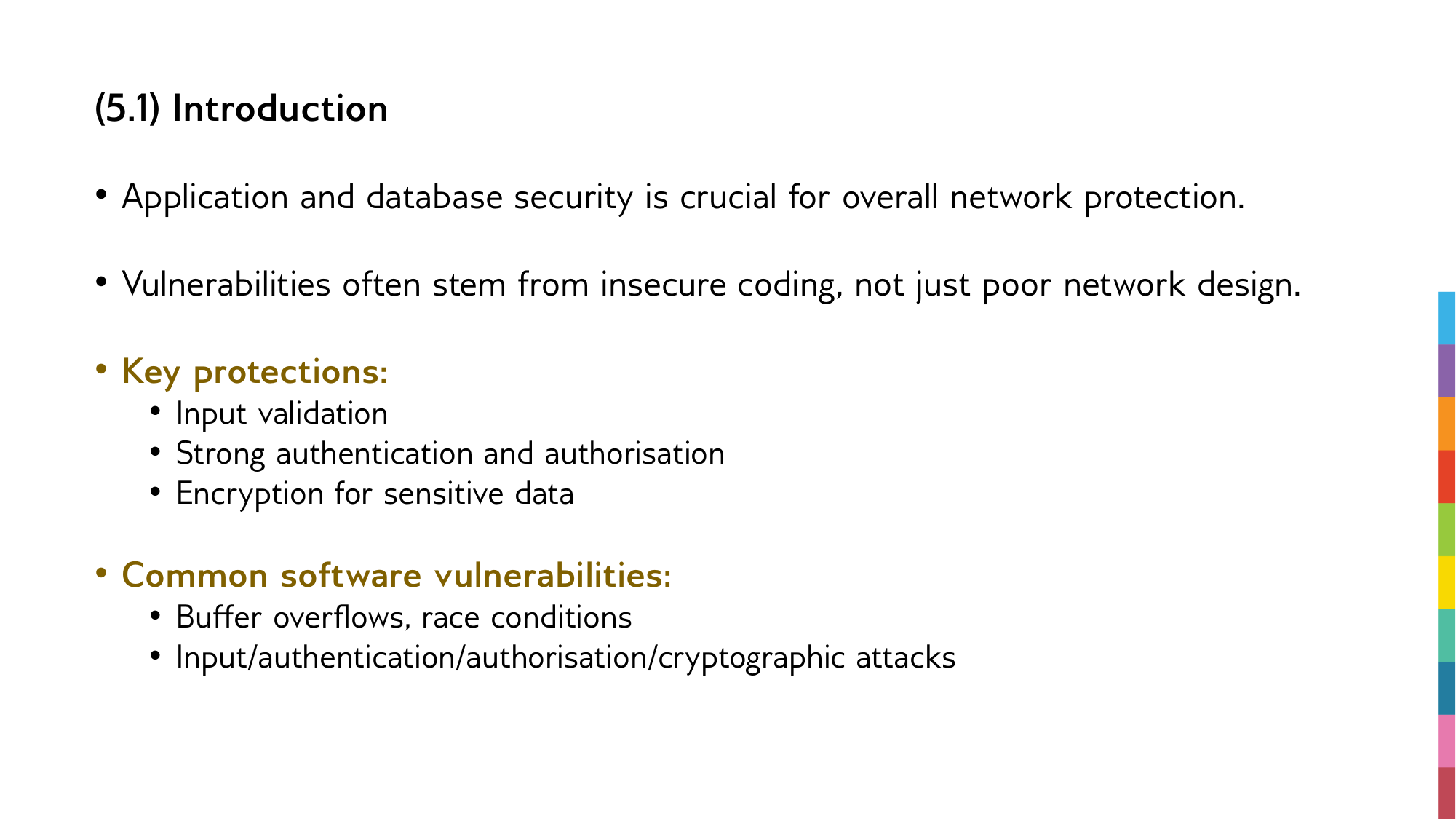

# (5.1) Introduction
Application and database security is crucial for overall network protection.

Vulnerabilities often stem from insecure coding, not just poor network design.

Key protections:
Input validation
Strong authentication and authorisation
Encryption for sensitive data

Common software vulnerabilities:
Buffer overflows, race conditions
Input/authentication/authorisation/cryptographic attacks